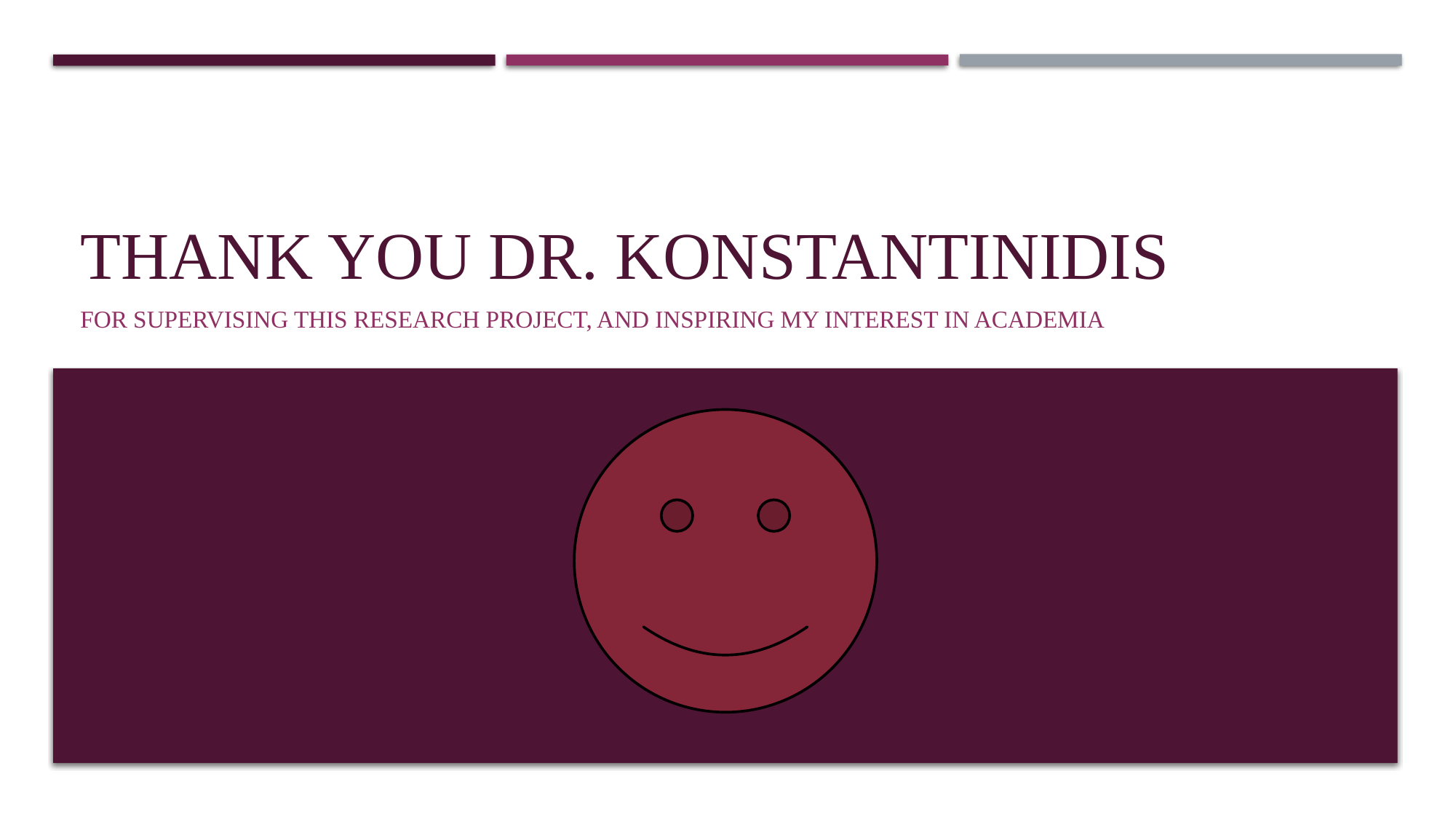

# Thank You Dr. Konstantinidis
FOR SUPERVISING THIS RESEARCH PROJECT, AND INSPIRING MY INTEREST IN ACADEMIA